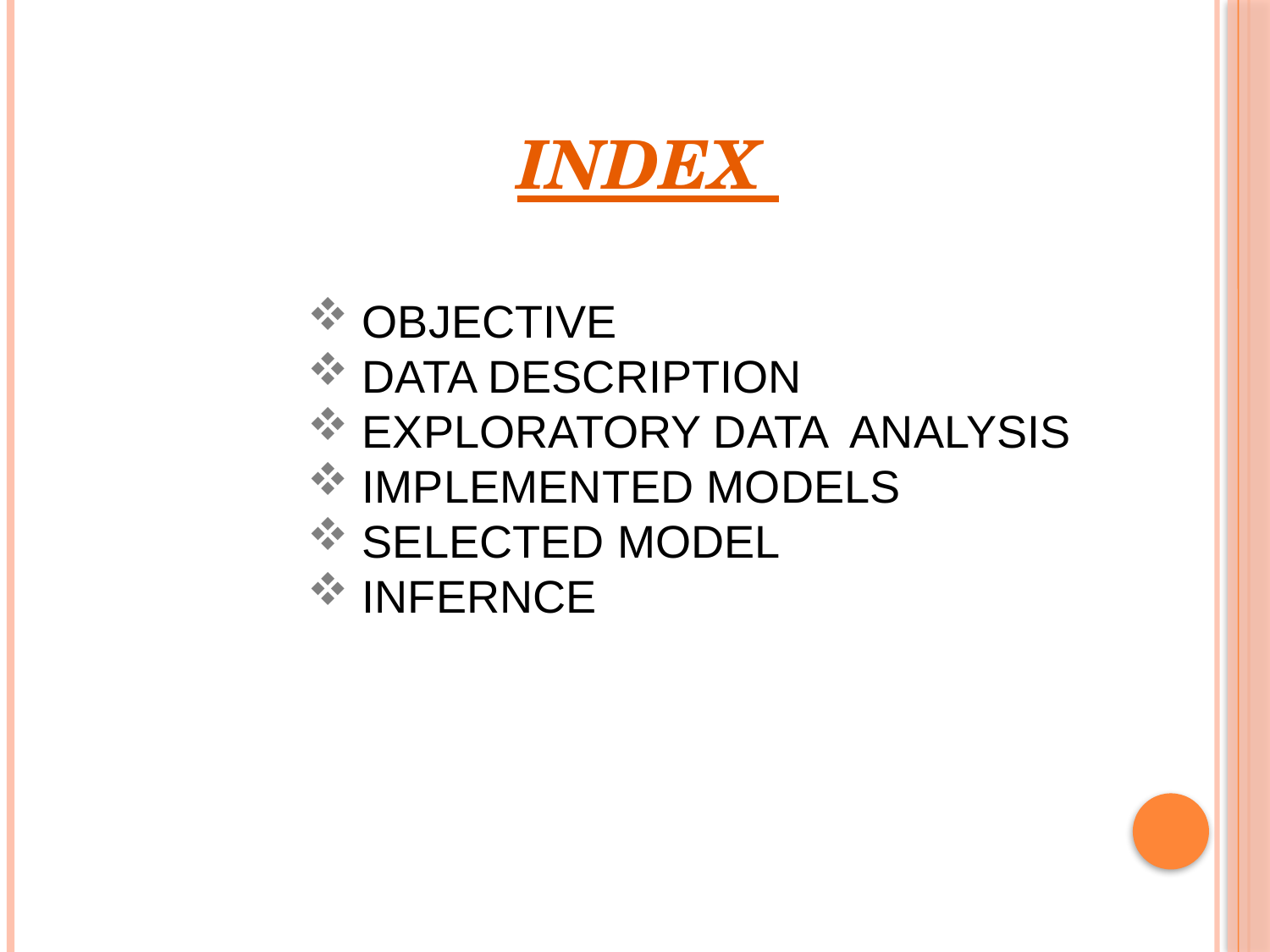

INDEX
 OBJECTIVE
 DATA DESCRIPTION
 EXPLORATORY DATA  ANALYSIS
 IMPLEMENTED MODELS
 SELECTED MODEL
 INFERNCE